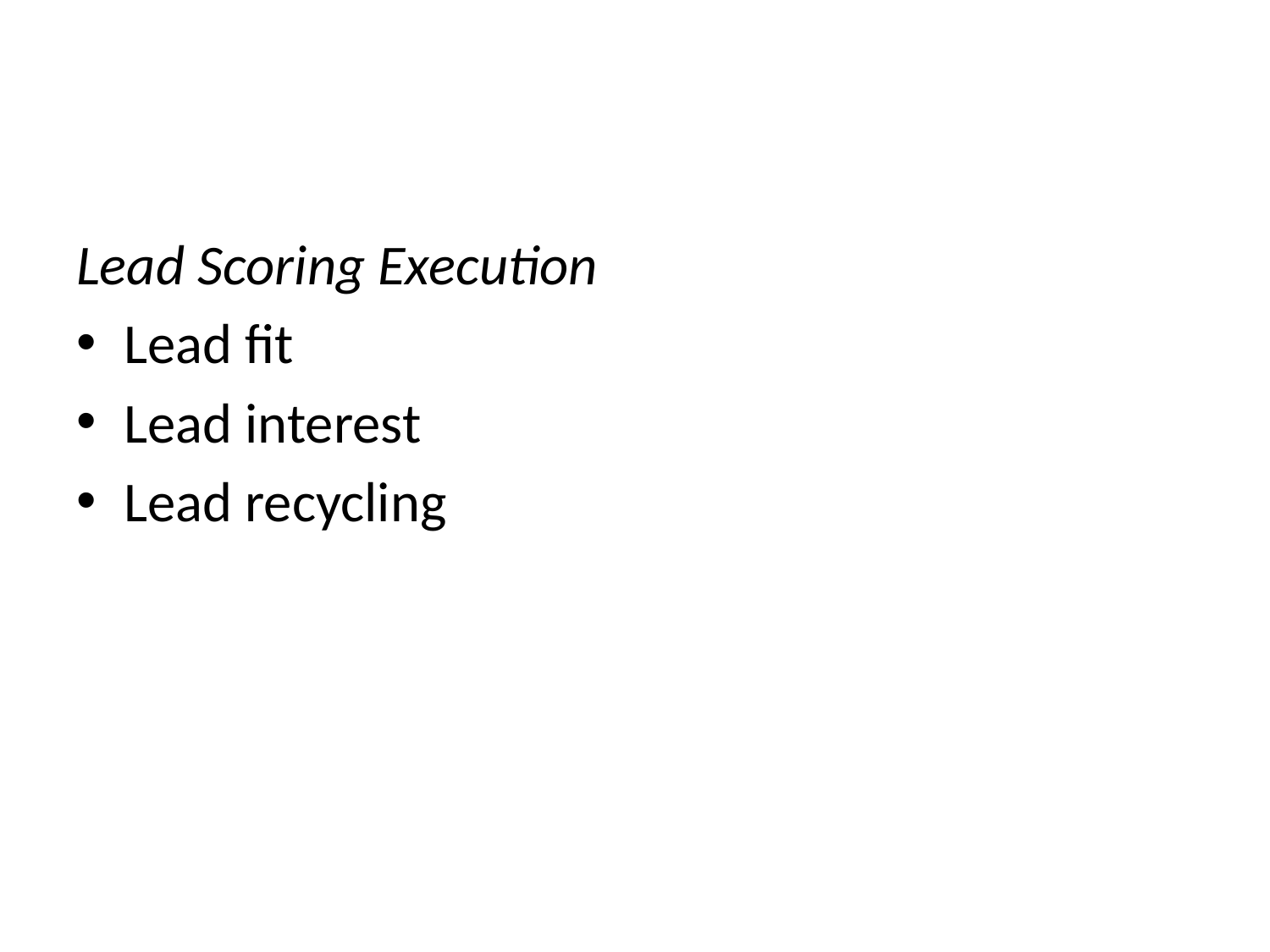

#
Lead Scoring Execution
Lead fit
Lead interest
Lead recycling